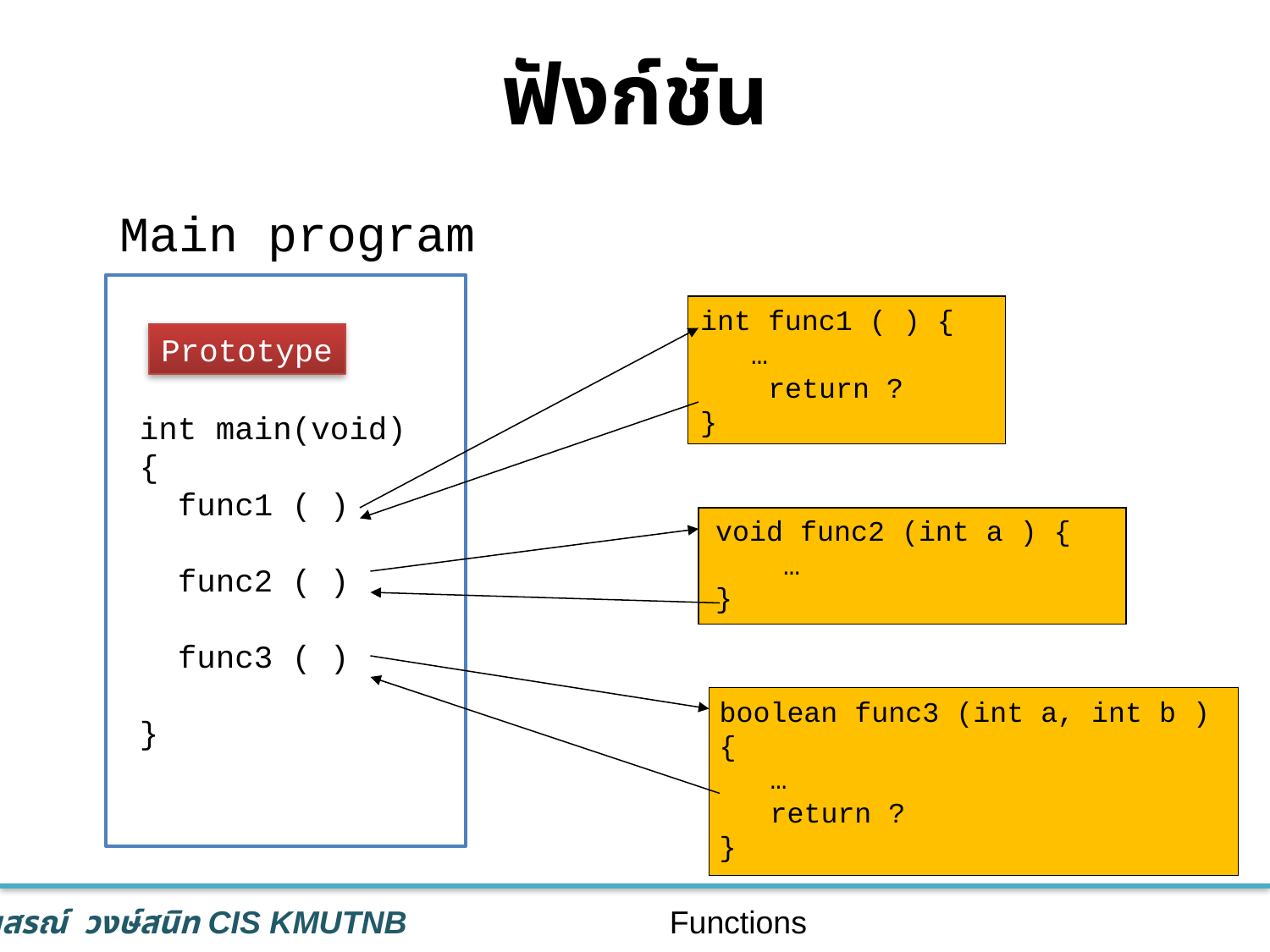

# ฟังก์ชัน
Main program

int func1 ( ) {
   …
    return ?
}
Prototype

int main(void)
{
  func1 ( )

  func2 ( )

  func3 ( )

}

void func2 (int a ) {
    …
}

boolean func3 (int a, int b ) {
   …
   return ?
}

31
Functions